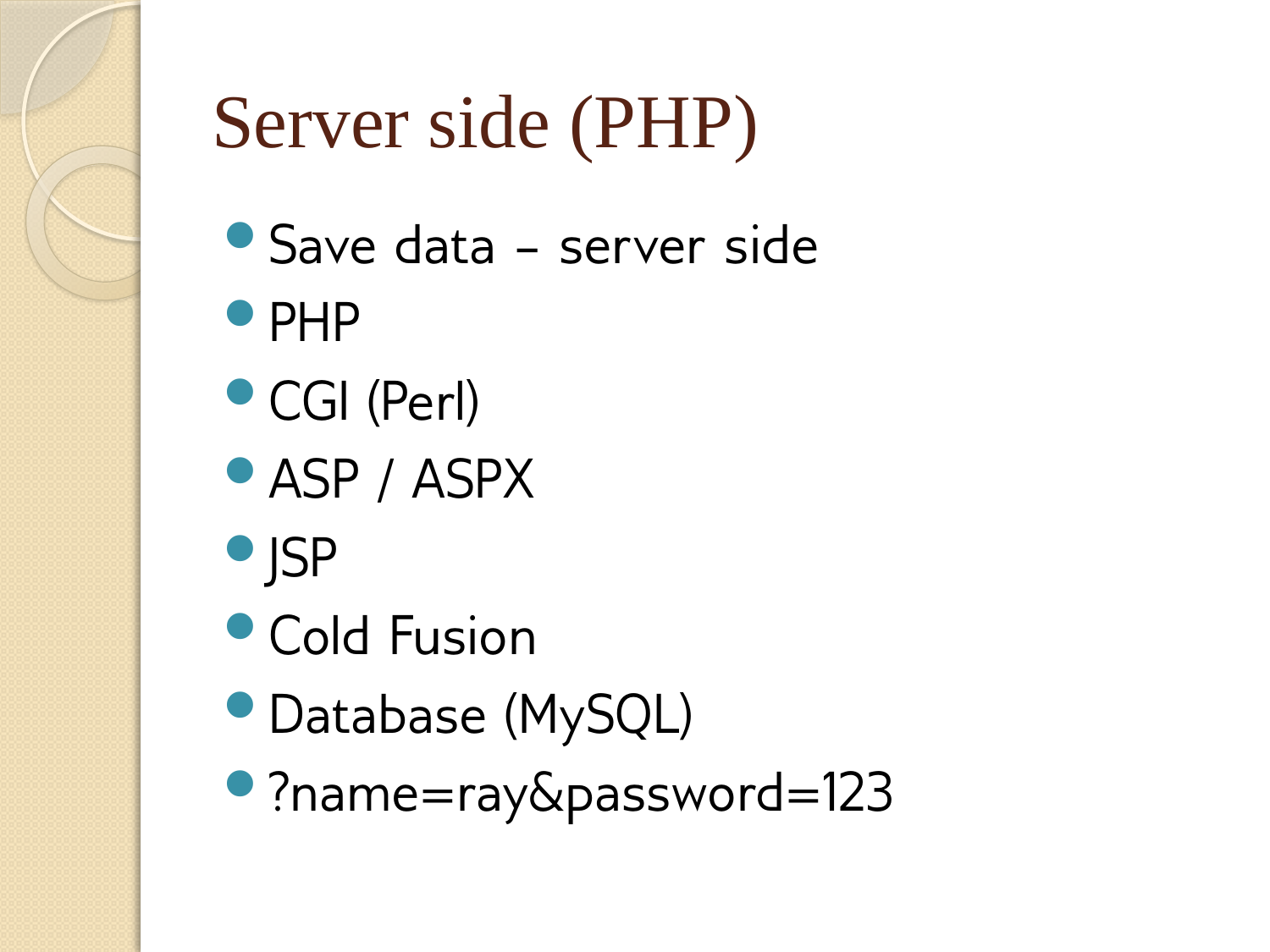

# Server side (PHP)
Save data – server side
PHP
CGI (Perl)
ASP / ASPX
JSP
Cold Fusion
Database (MySQL)
?name=ray&password=123